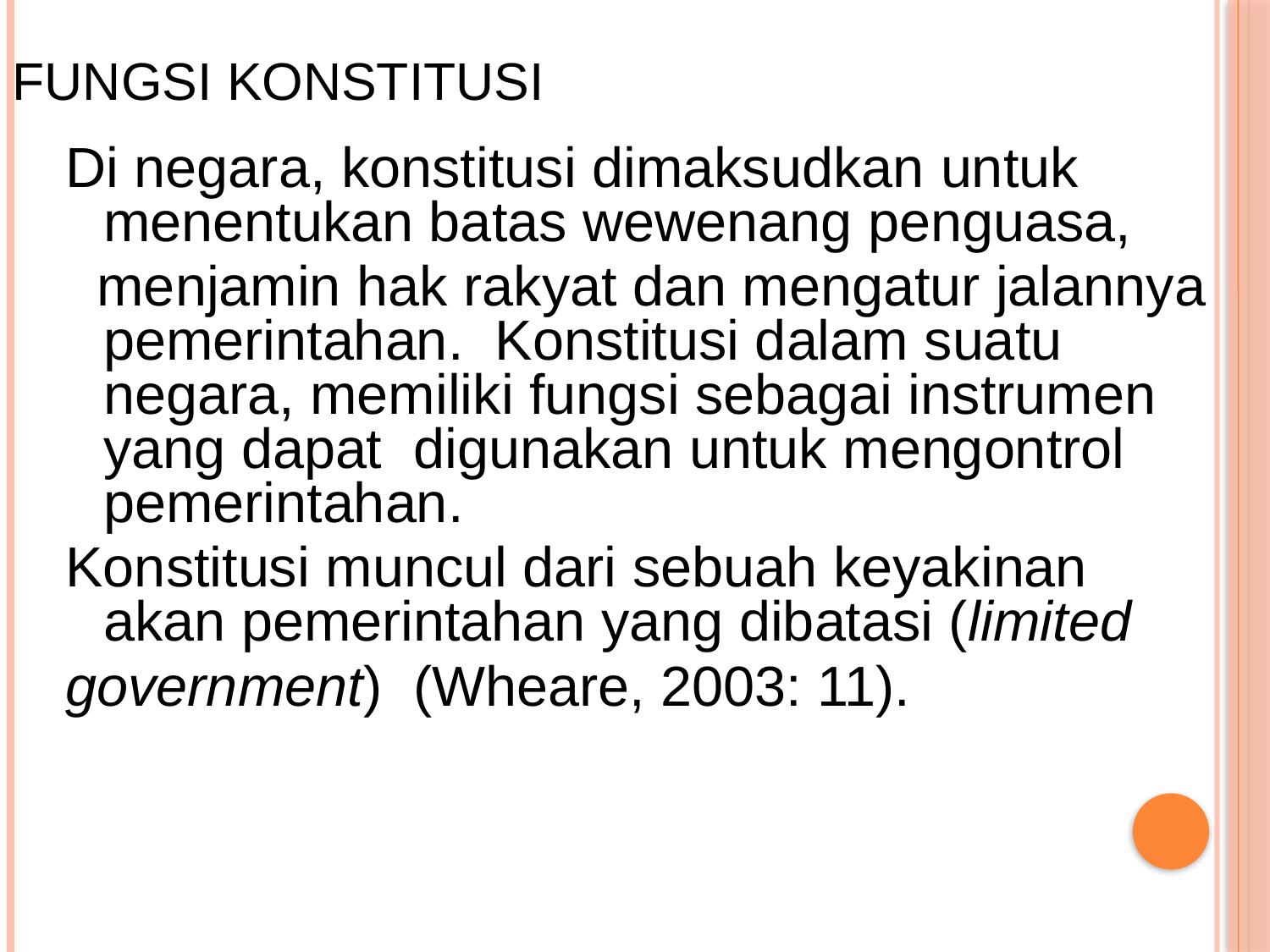

# Fungsi Konstitusi
Di negara, konstitusi dimaksudkan untuk menentukan batas wewenang penguasa,
  menjamin hak rakyat dan mengatur jalannya pemerintahan.  Konstitusi dalam suatu negara, memiliki fungsi sebagai instrumen yang dapat  digunakan untuk mengontrol pemerintahan.
Konstitusi muncul dari sebuah keyakinan akan pemerintahan yang dibatasi (limited
government)  (Wheare, 2003: 11).